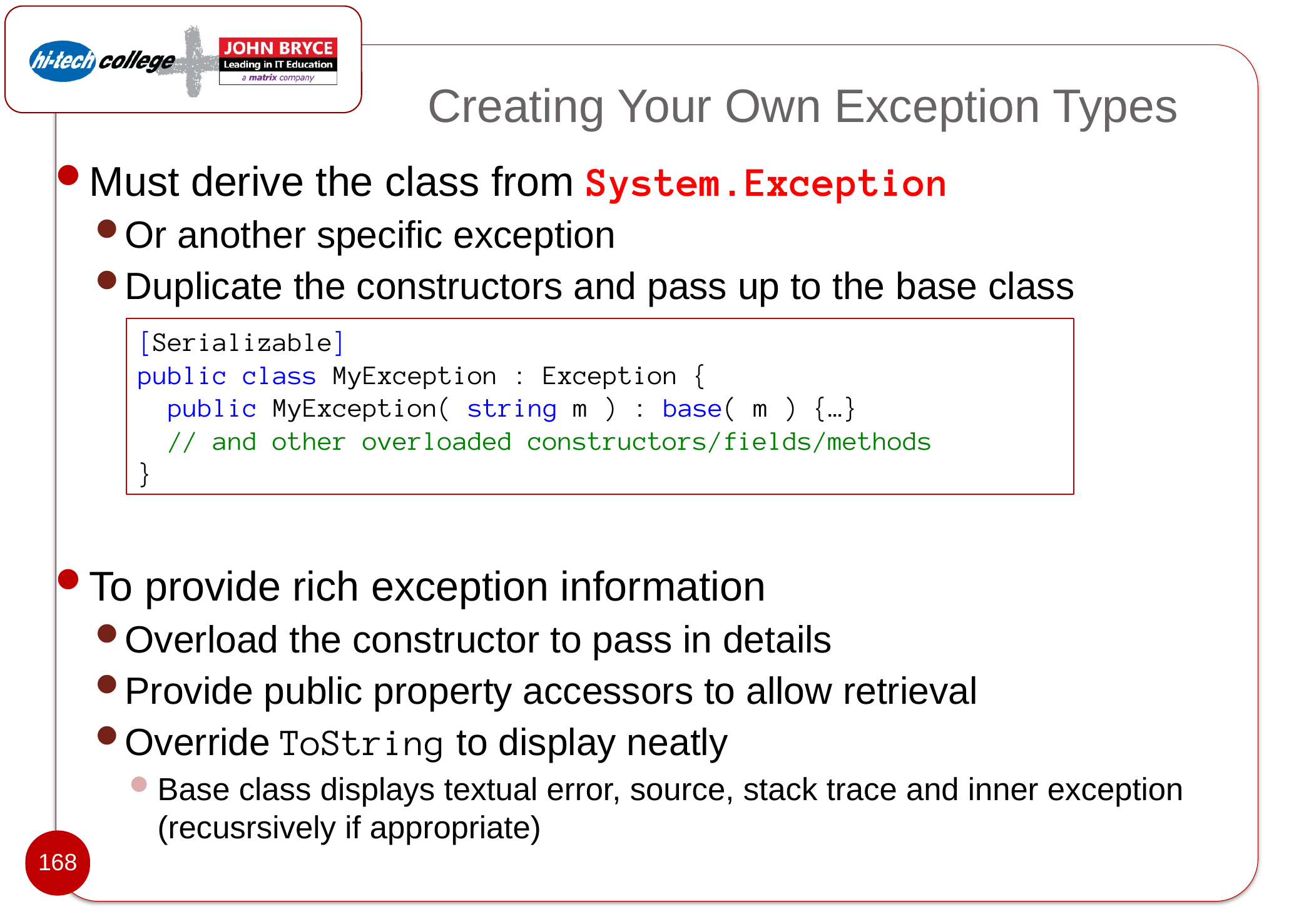

# Creating Your Own Exception Types
Must derive the class from System.Exception
Or another specific exception
Duplicate the constructors and pass up to the base class

To provide rich exception information
Overload the constructor to pass in details
Provide public property accessors to allow retrieval
Override ToString to display neatly
Base class displays textual error, source, stack trace and inner exception (recusrsively if appropriate)
[Serializable]
public class MyException : Exception {
  public MyException( string m ) : base( m ) {…}
  // and other overloaded constructors/fields/methods
}
168